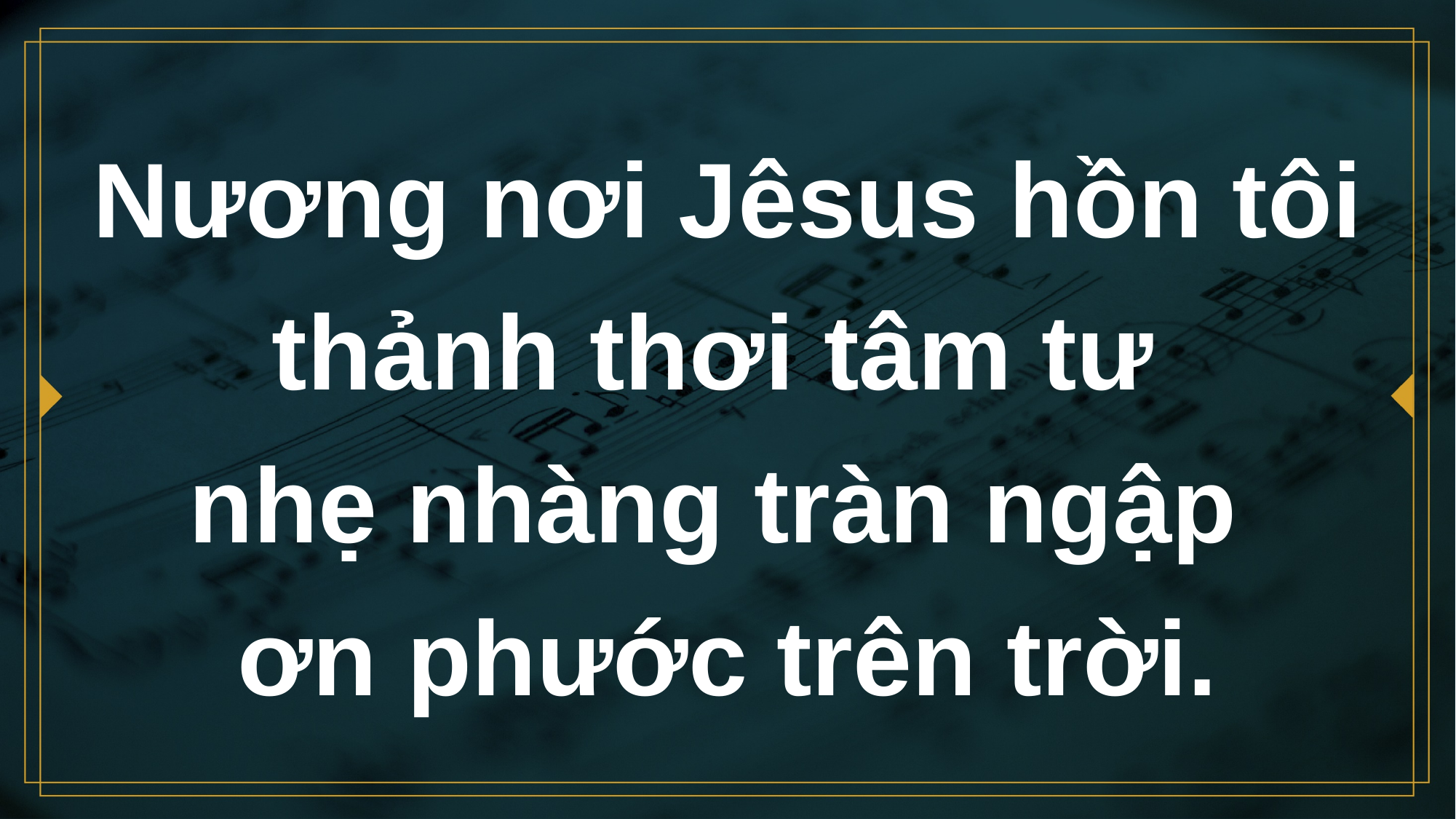

# Nương nơi Jêsus hồn tôi thảnh thơi tâm tư nhẹ nhàng tràn ngập ơn phước trên trời.